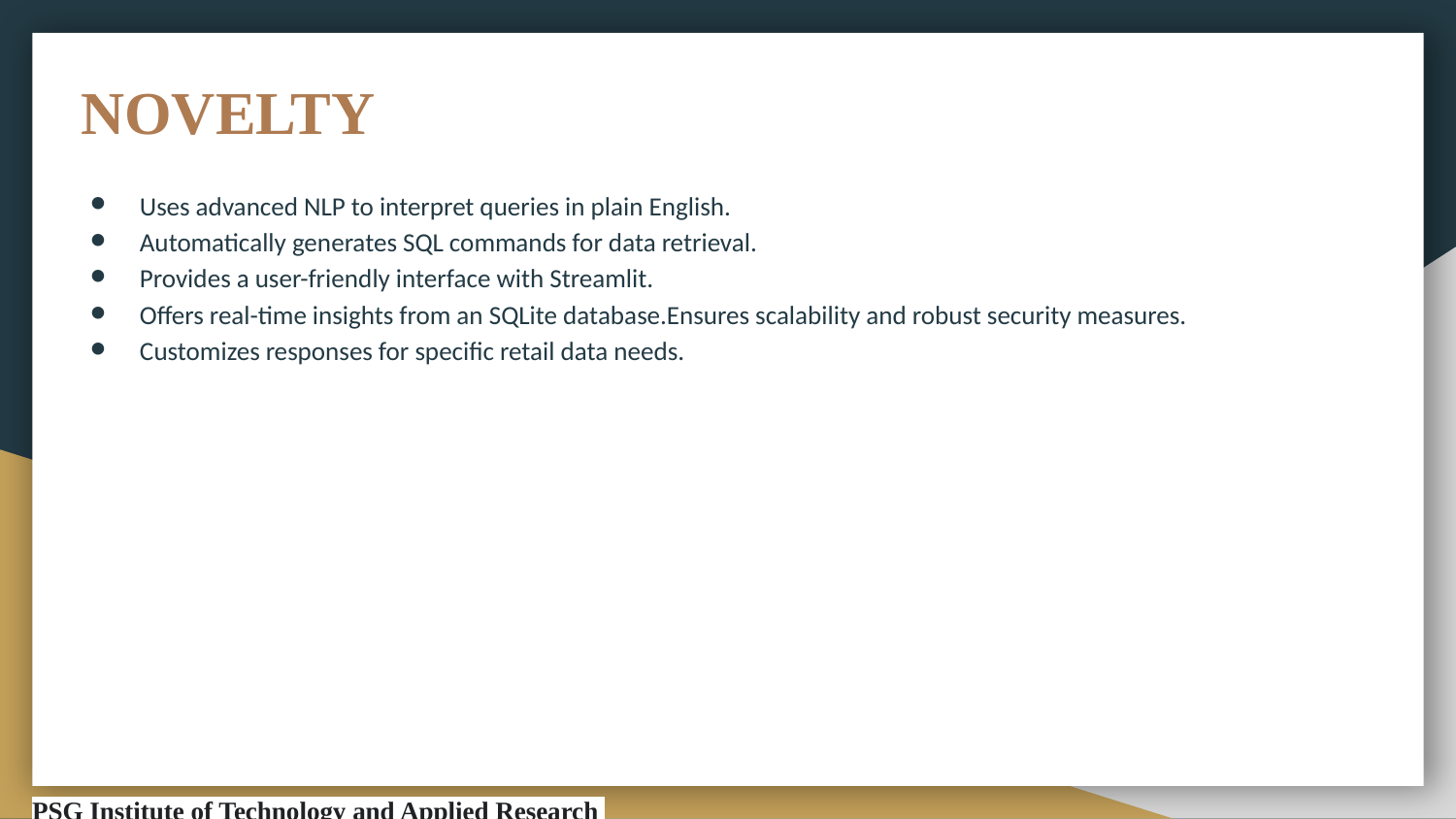

# NOVELTY
Uses advanced NLP to interpret queries in plain English.
Automatically generates SQL commands for data retrieval.
Provides a user-friendly interface with Streamlit.
Offers real-time insights from an SQLite database.Ensures scalability and robust security measures.
Customizes responses for specific retail data needs.
PSG Institute of Technology and Applied Research